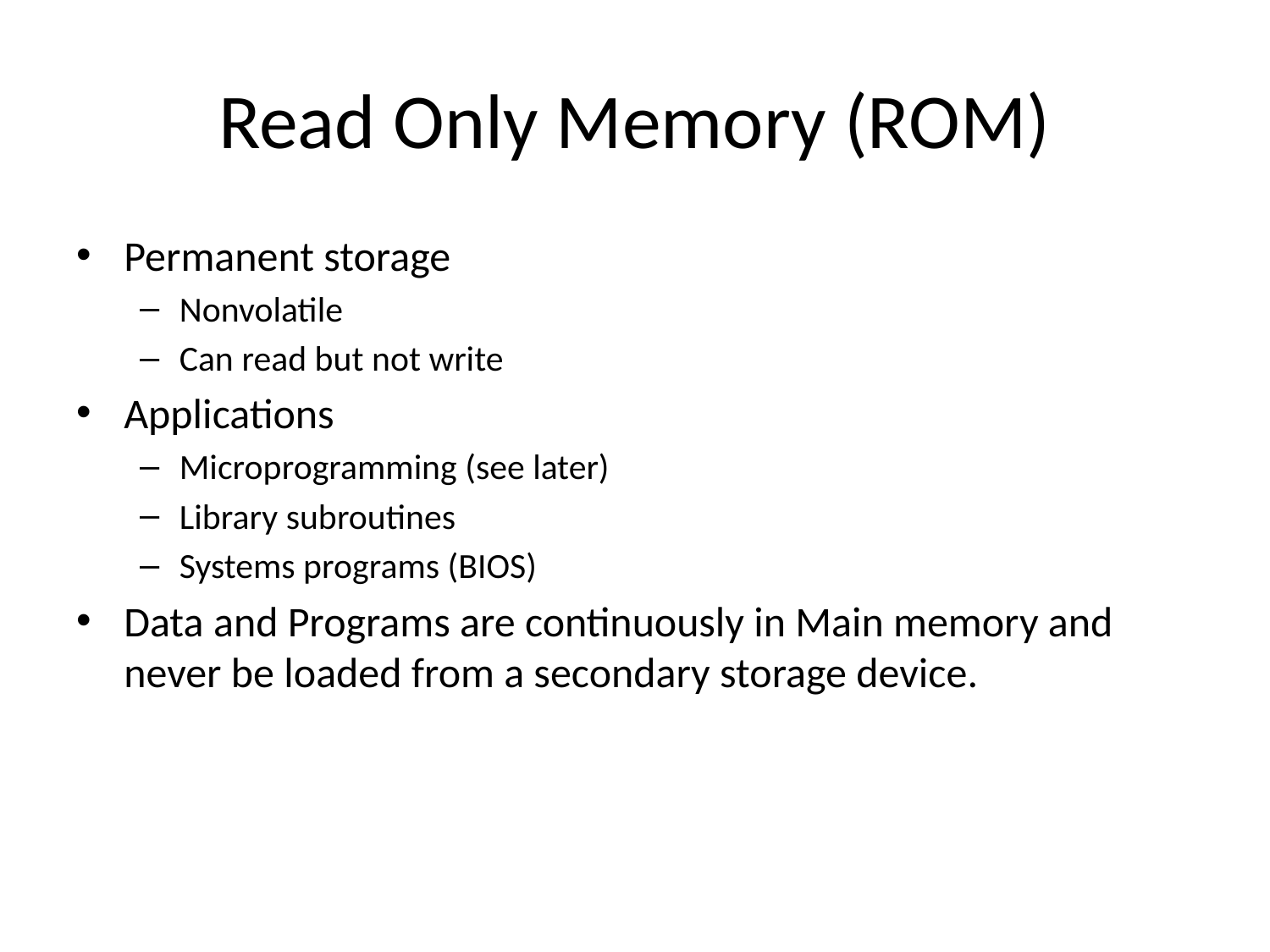

# Read Only Memory (ROM)
Permanent storage
Nonvolatile
Can read but not write
Applications
Microprogramming (see later)
Library subroutines
Systems programs (BIOS)
Data and Programs are continuously in Main memory and never be loaded from a secondary storage device.